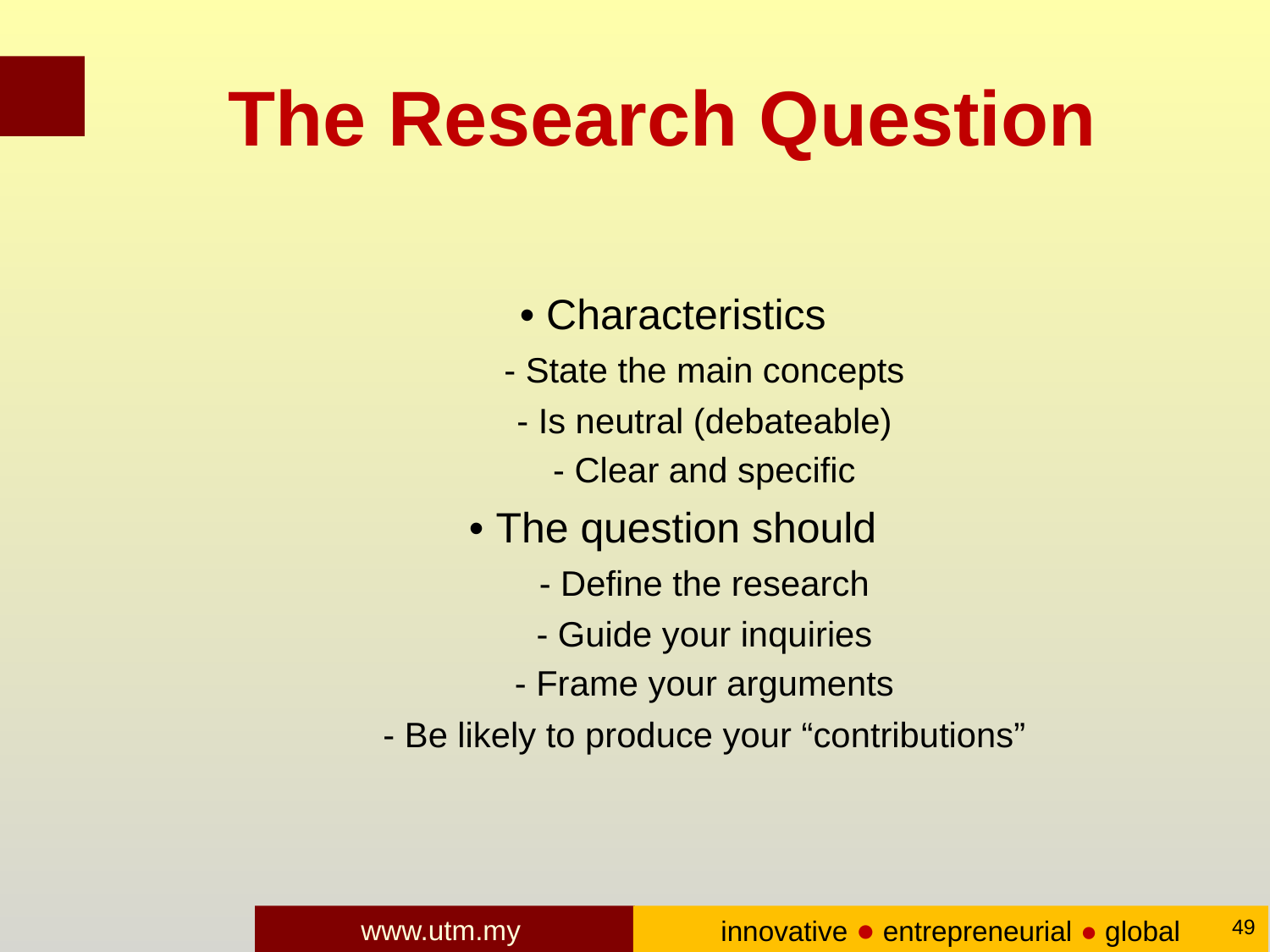

The Research Question

• Characteristics

- State the main concepts

- Is neutral (debateable)

- Clear and specific

• The question should

- Define the research

- Guide your inquiries

- Frame your arguments

- Be likely to produce your “contributions”